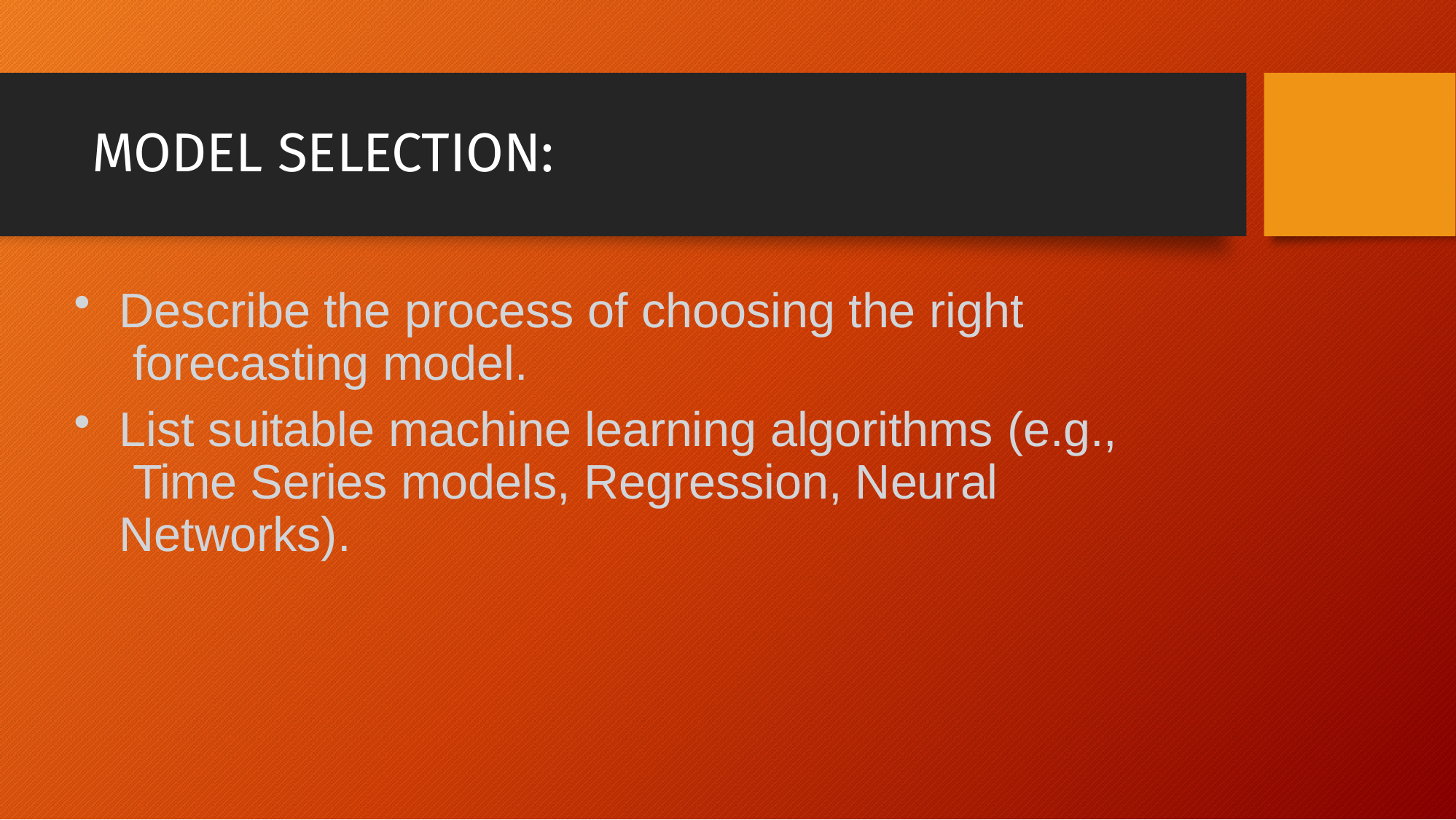

# MODEL SELECTION:
Describe the process of choosing the right  forecasting model.
List suitable machine learning algorithms (e.g.,  Time Series models, Regression, Neural  Networks).